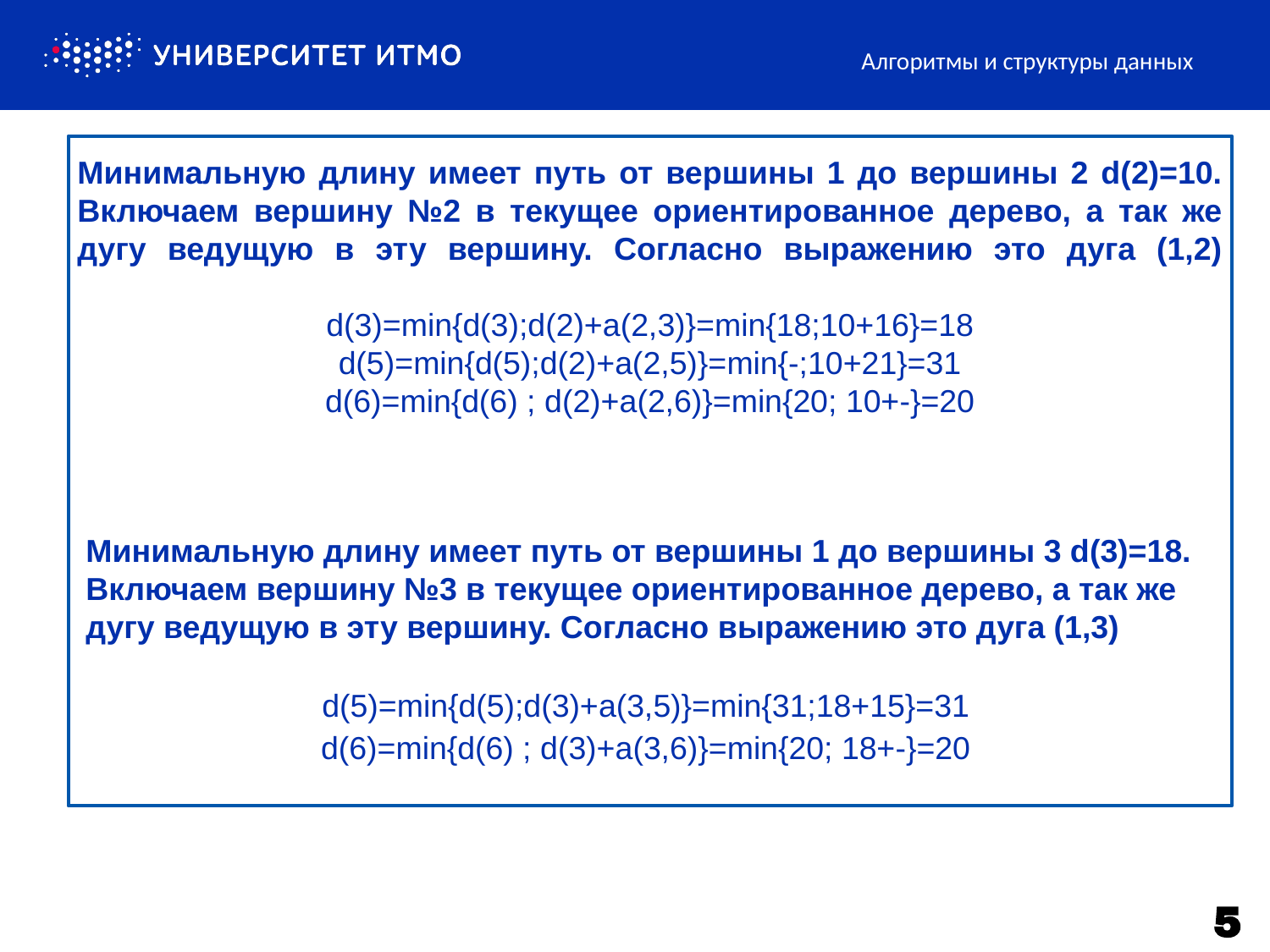

Алгоритмы и структуры данных

Минимальную длину имеет путь от вершины 1 до вершины 2 d(2)=10. Включаем вершину №2 в текущее ориентированноe дерево, а так же дугу ведущую в эту вершину. Согласно выражению это дуга (1,2)
d(3)=min{d(3);d(2)+a(2,3)}=min{18;10+16}=18
d(5)=min{d(5);d(2)+a(2,5)}=min{-;10+21}=31
d(6)=min{d(6) ; d(2)+a(2,6)}=min{20; 10+-}=20
Минимальную длину имеет путь от вершины 1 до вершины 3 d(3)=18. Включаем вершину №3 в текущее ориентированноe дерево, а так же дугу ведущую в эту вершину. Согласно выражению это дуга (1,3)
d(5)=min{d(5);d(3)+a(3,5)}=min{31;18+15}=31
d(6)=min{d(6) ; d(3)+a(3,6)}=min{20; 18+-}=20
5